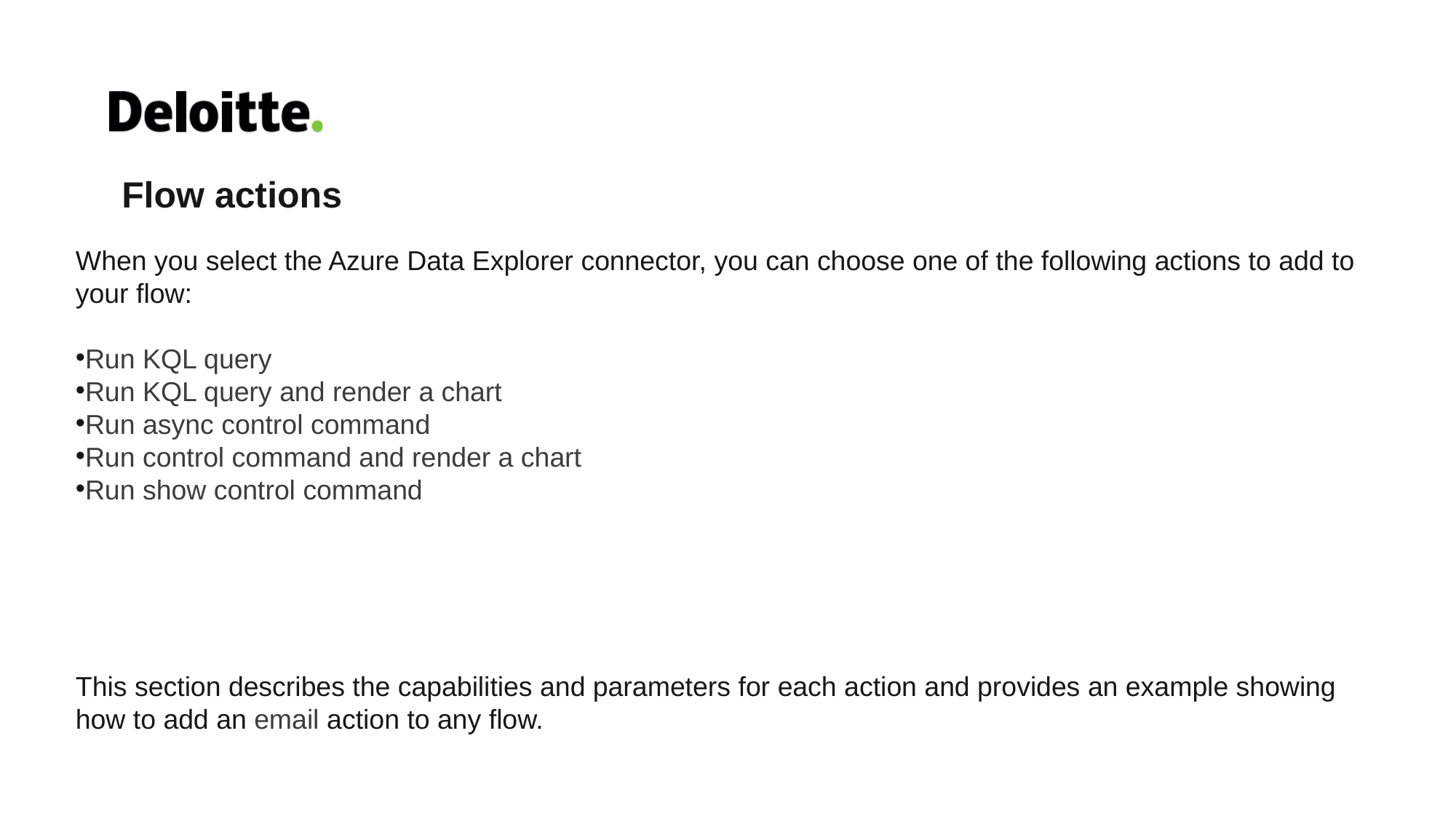

Flow actions
When you select the Azure Data Explorer connector, you can choose one of the following actions to add to your flow:

Run KQL query
Run KQL query and render a chart
Run async control command
Run control command and render a chart
Run show control command

This section describes the capabilities and parameters for each action and provides an example showing how to add an email action to any flow.